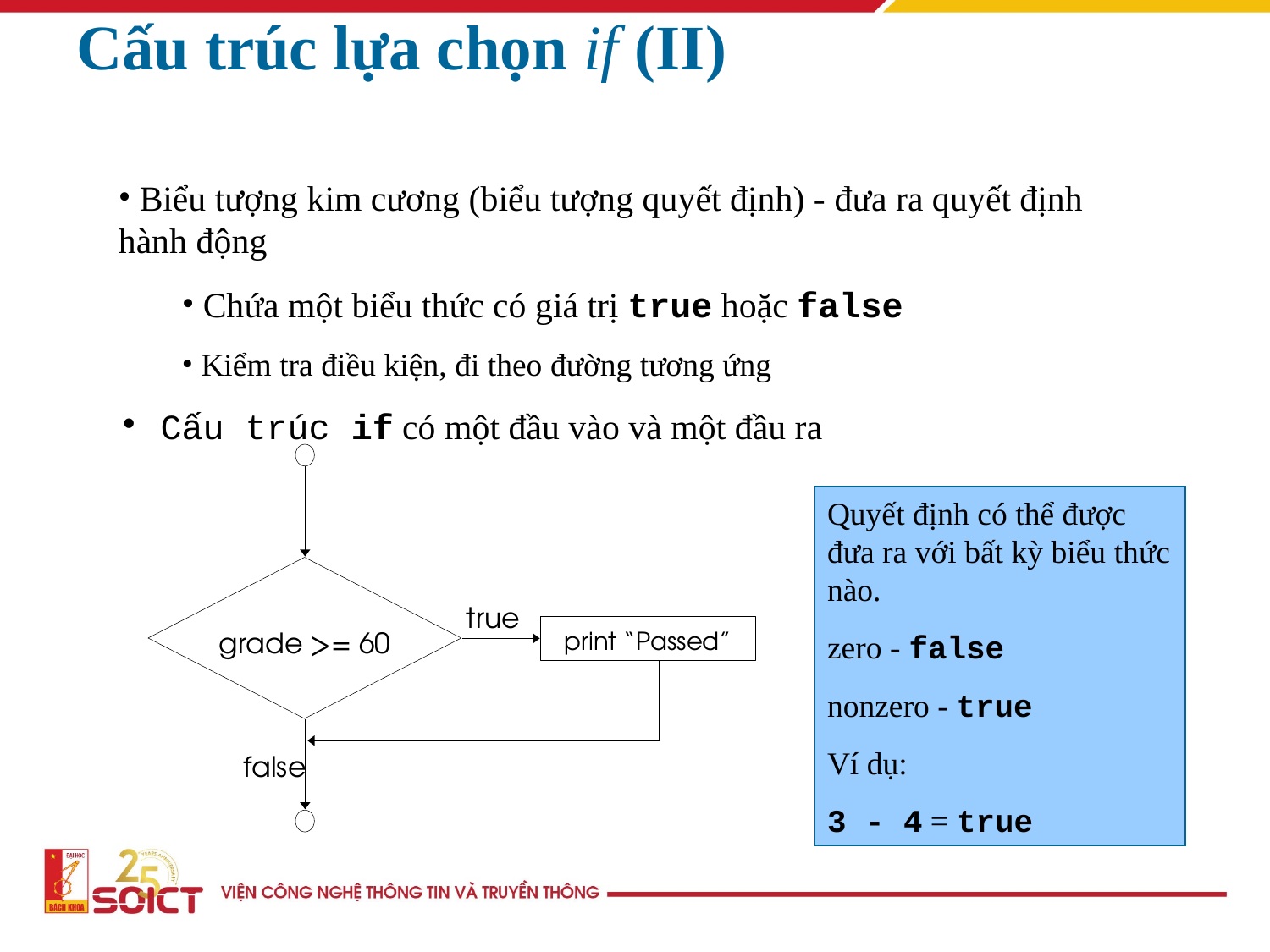

Cấu trúc lựa chọn if (II)
 Biểu tượng kim cương (biểu tượng quyết định) - đưa ra quyết định hành động
 Chứa một biểu thức có giá trị true hoặc false
 Kiểm tra điều kiện, đi theo đường tương ứng
 Cấu trúc if có một đầu vào và một đầu ra

grade >= 60

true

print “Passed”

false

Quyết định có thể được đưa ra với bất kỳ biểu thức nào.
zero - false
nonzero - true
Ví dụ:
3 - 4 = true